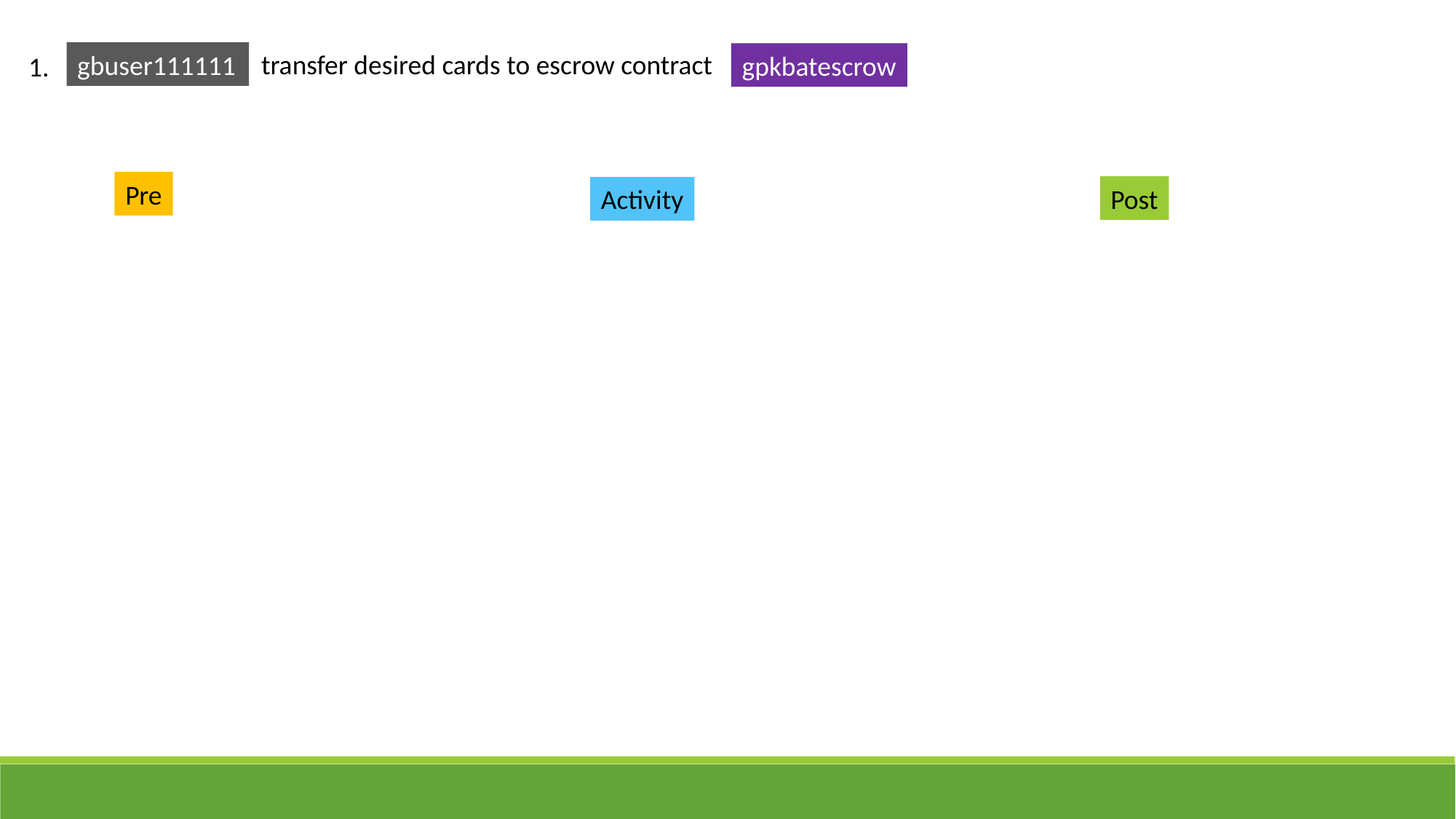

transfer desired cards to escrow contract
gbuser111111
gpkbatescrow
1.
Pre
Post
Activity